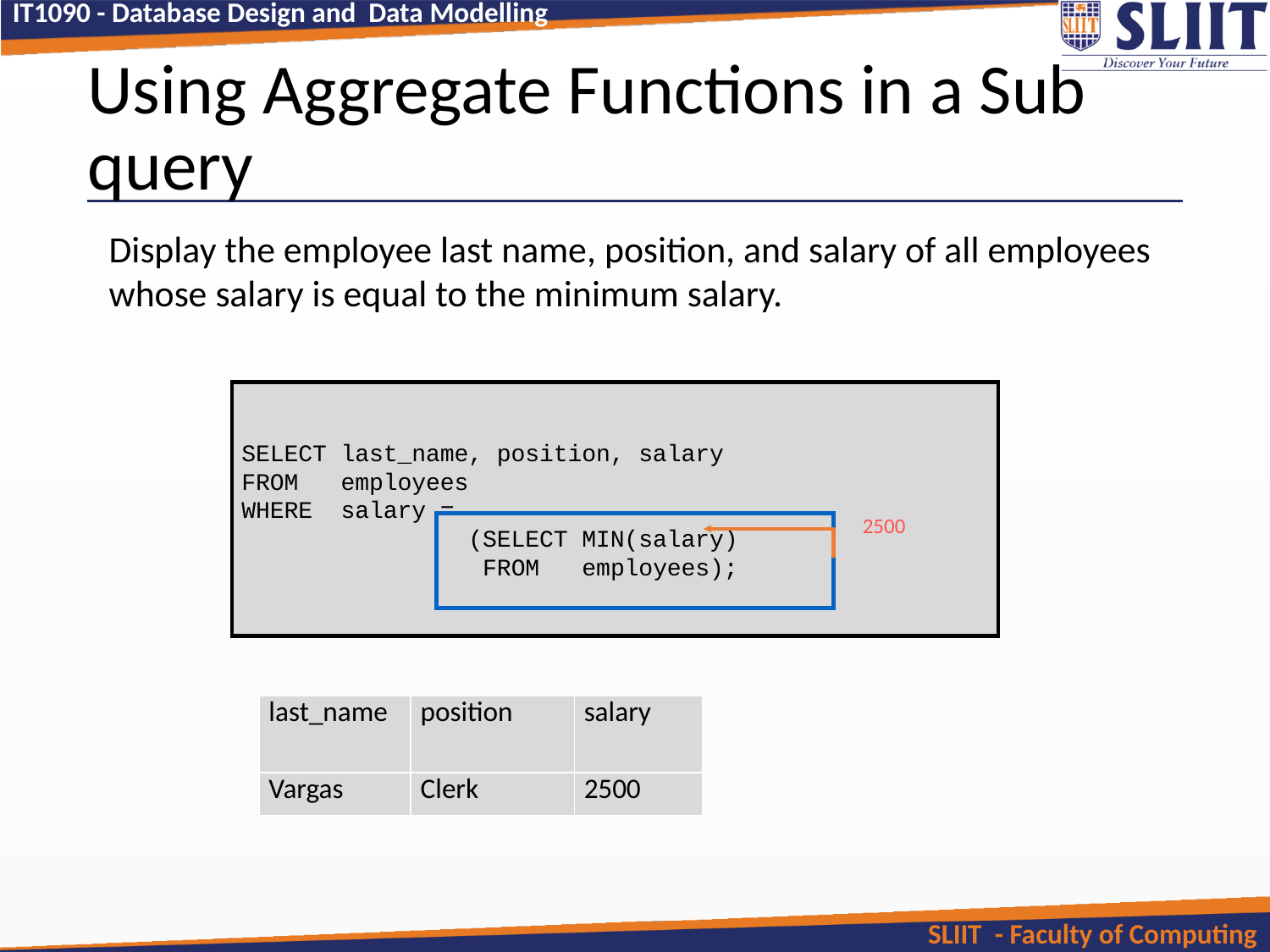

# Using Aggregate Functions in a Sub query
Display the employee last name, position, and salary of all employees whose salary is equal to the minimum salary.
SELECT last_name, position, salary
FROM   employees
WHERE  salary =
                (SELECT MIN(salary)
                 FROM   employees);

2500

| last\_name | position | salary |
| --- | --- | --- |
| Vargas | Clerk | 2500 |